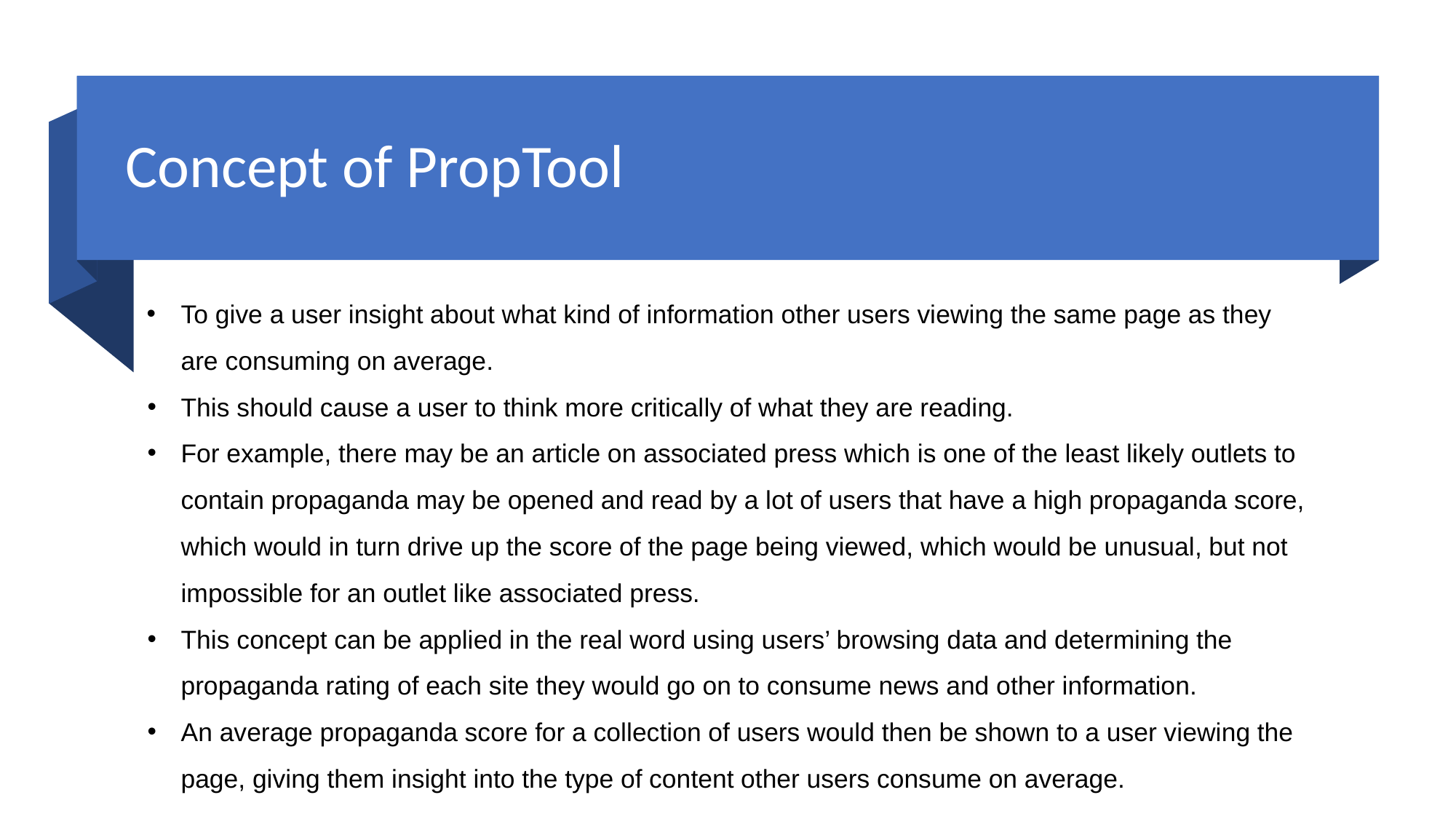

# Concept of PropTool

To give a user insight about what kind of information other users viewing the same page as they are consuming on average.
This should cause a user to think more critically of what they are reading.
For example, there may be an article on associated press which is one of the least likely outlets to contain propaganda may be opened and read by a lot of users that have a high propaganda score, which would in turn drive up the score of the page being viewed, which would be unusual, but not impossible for an outlet like associated press.
This concept can be applied in the real word using users’ browsing data and determining the propaganda rating of each site they would go on to consume news and other information.
An average propaganda score for a collection of users would then be shown to a user viewing the page, giving them insight into the type of content other users consume on average.